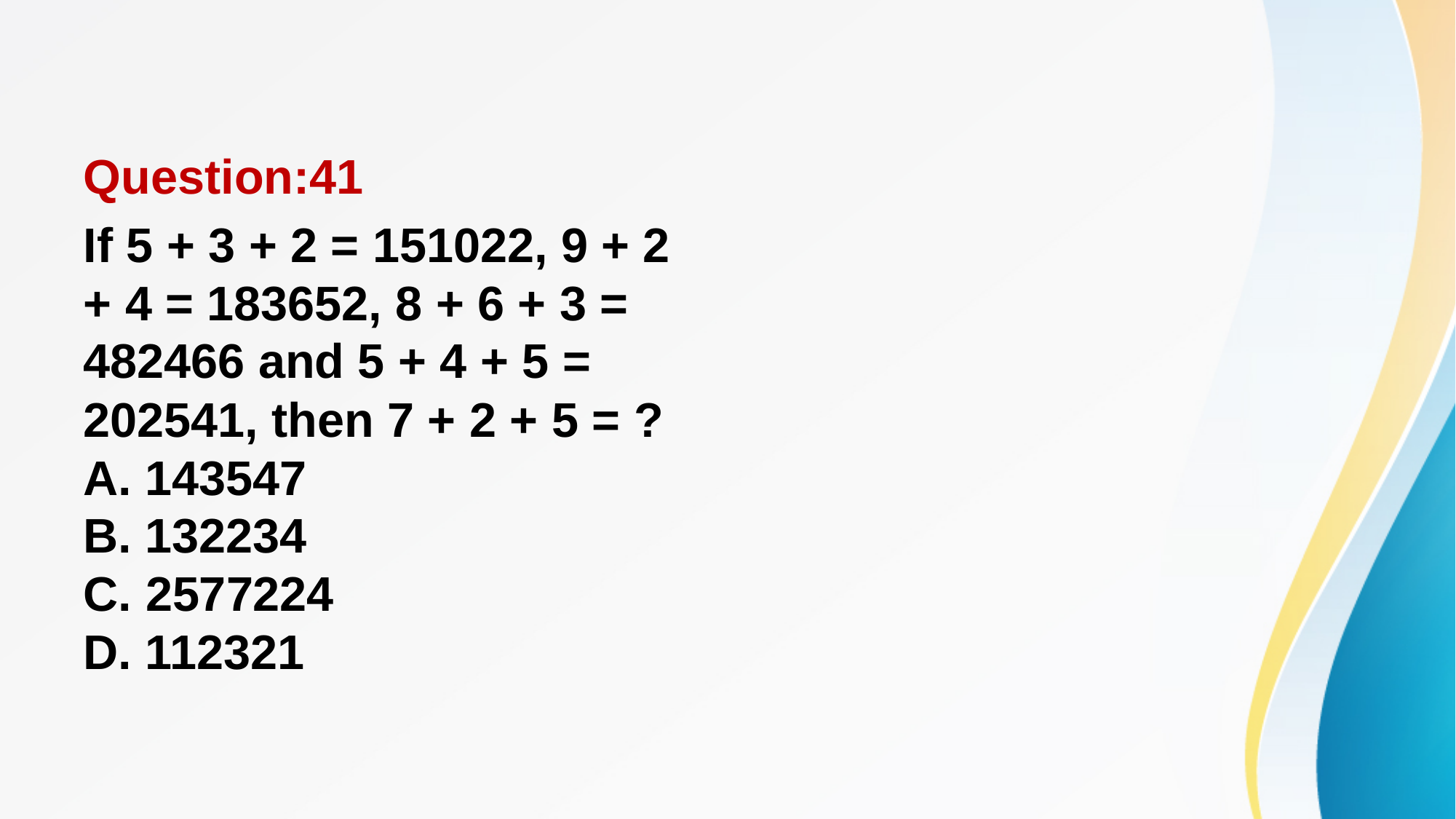

#
Question:41
If 5 + 3 + 2 = 151022, 9 + 2 + 4 = 183652, 8 + 6 + 3 = 482466 and 5 + 4 + 5 = 202541, then 7 + 2 + 5 = ?
A. 143547
B. 132234
C. 2577224
D. 112321